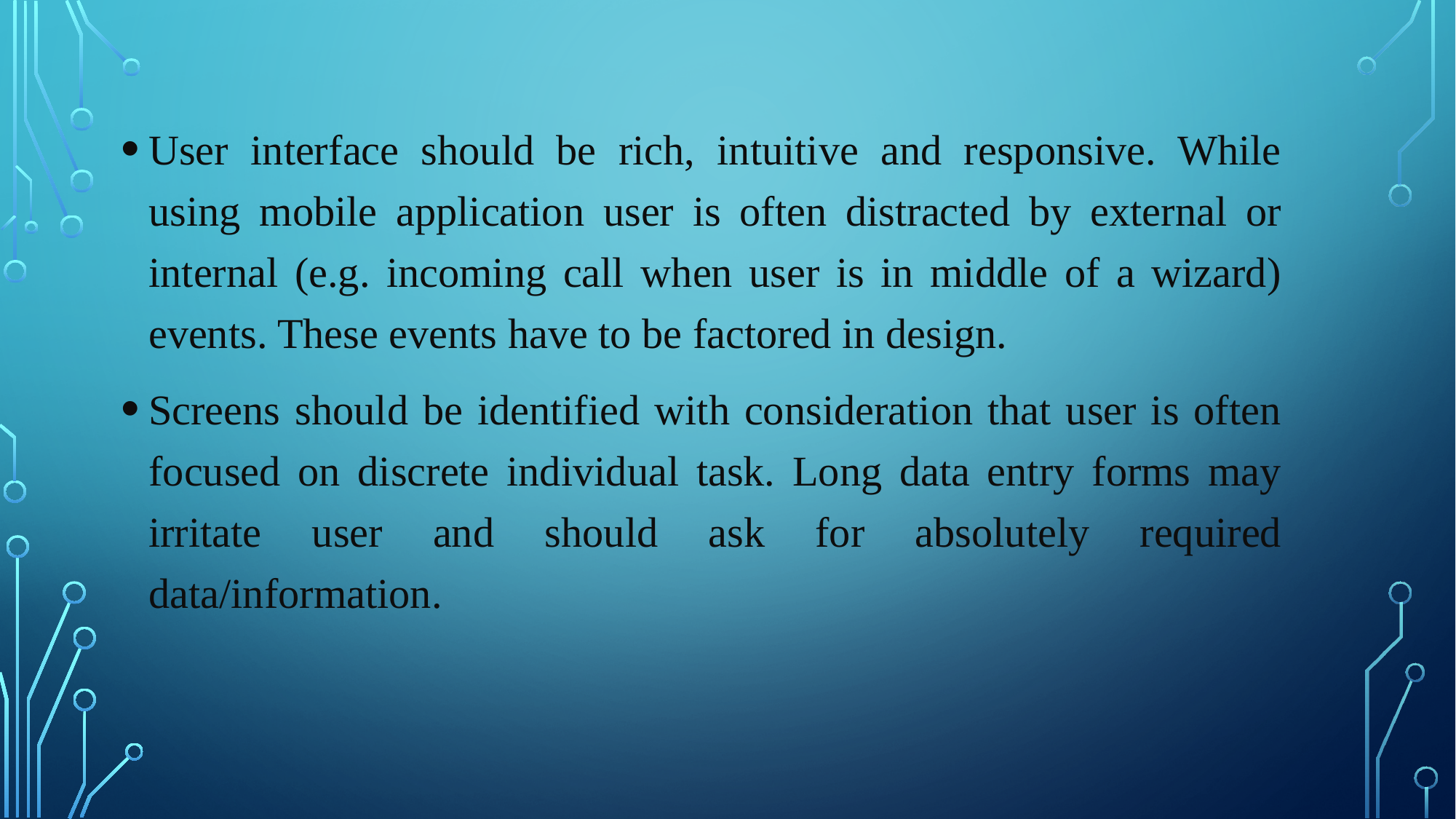

User interface should be rich, intuitive and responsive. While using mobile application user is often distracted by external or internal (e.g. incoming call when user is in middle of a wizard) events. These events have to be factored in design.
Screens should be identified with consideration that user is often focused on discrete individual task. Long data entry forms may irritate user and should ask for absolutely required data/information.